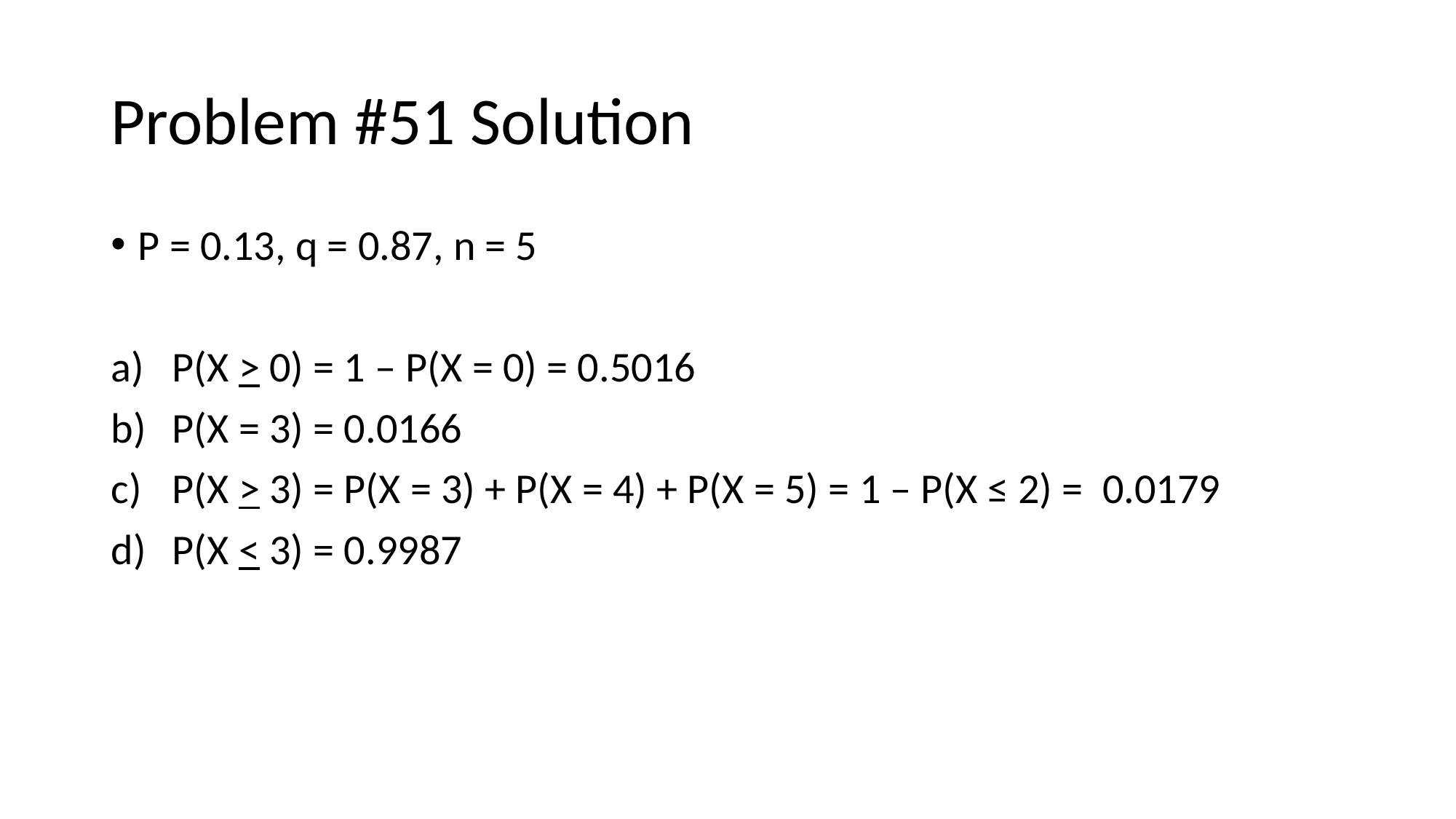

# Problem #51 Solution
P = 0.13, q = 0.87, n = 5

P(X > 0) = 1 – P(X = 0) = 0.5016
P(X = 3) = 0.0166
P(X > 3) = P(X = 3) + P(X = 4) + P(X = 5) = 1 – P(X ≤ 2) =  0.0179
P(X < 3) = 0.9987